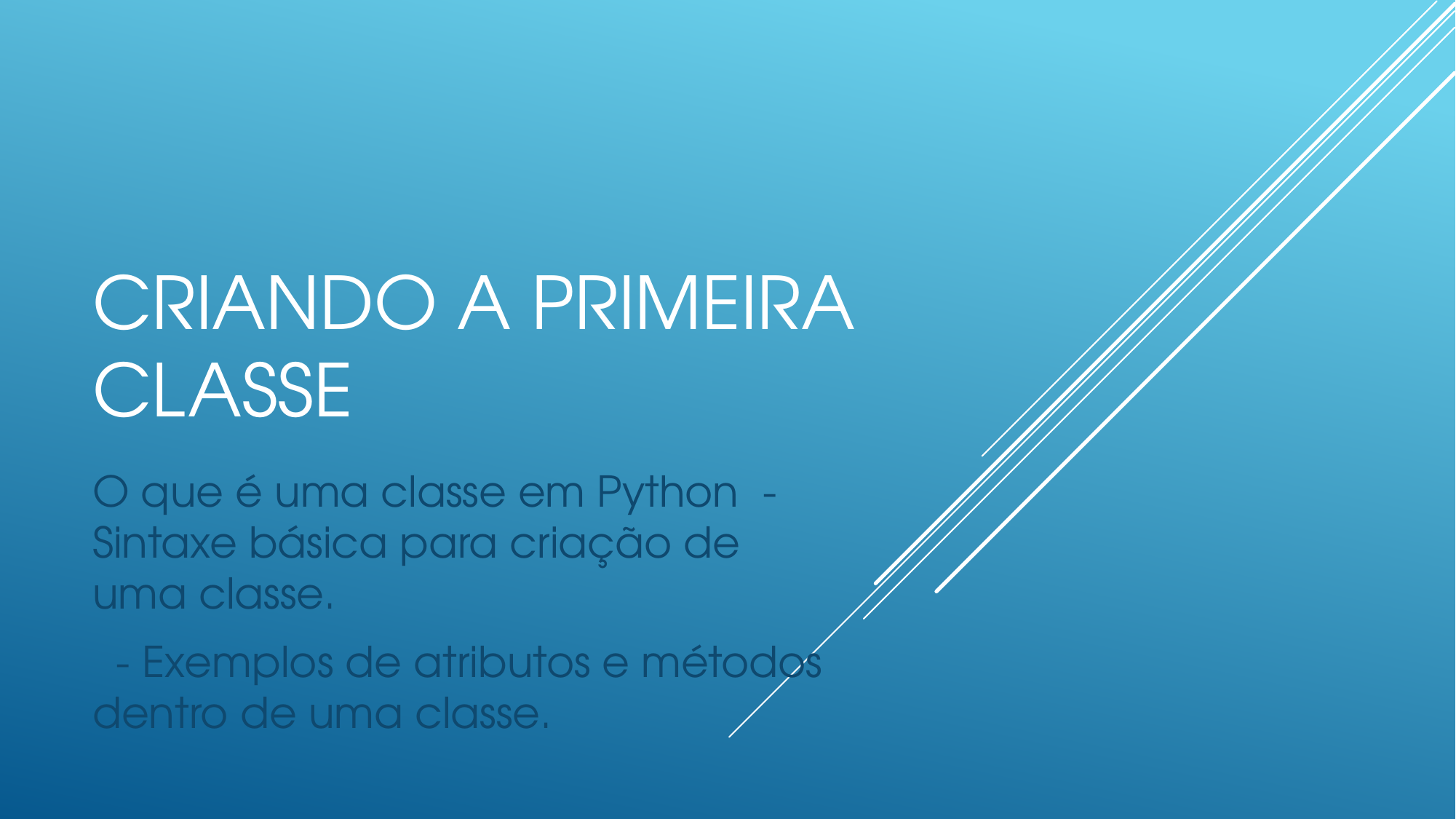

# Criando a Primeira Classe
O que é uma classe em Python  - Sintaxe básica para criação de uma classe.
  - Exemplos de atributos e métodos dentro de uma classe.